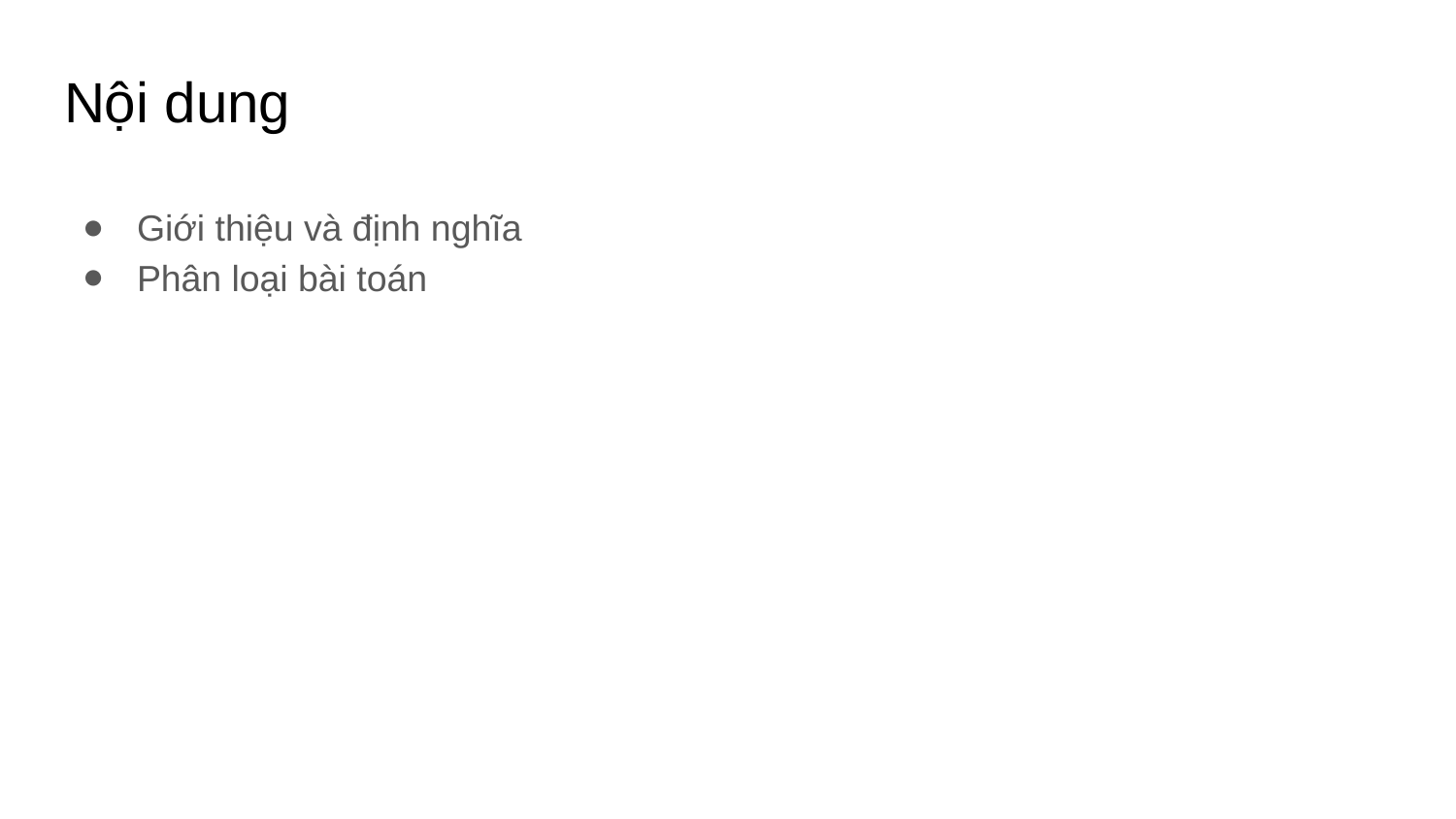

# Nội dung
Giới thiệu và định nghĩa
Phân loại bài toán